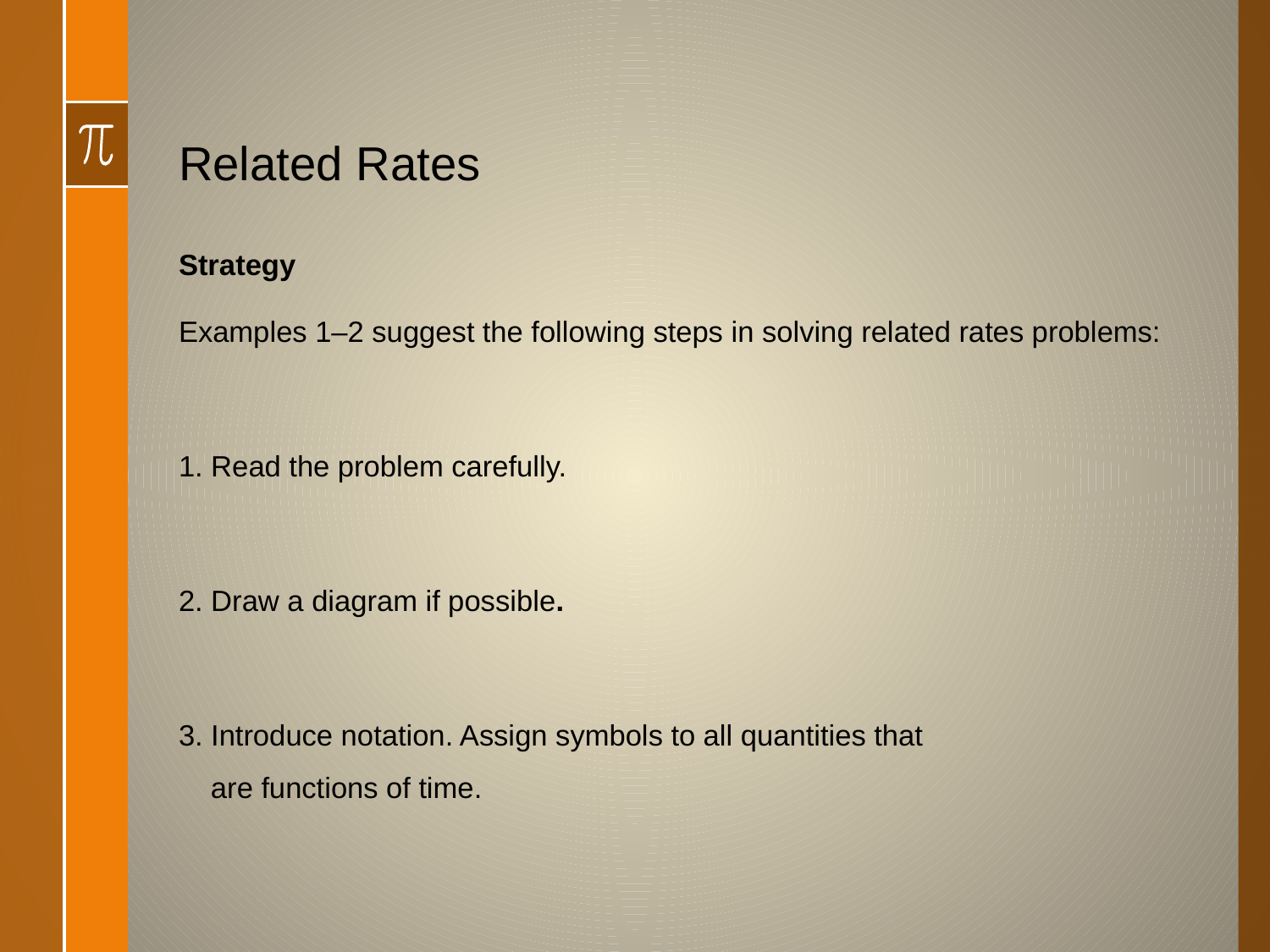

# Related Rates
Strategy
Examples 1–2 suggest the following steps in solving related rates problems:

1. Read the problem carefully.

2. Draw a diagram if possible.

3. Introduce notation. Assign symbols to all quantities that
    are functions of time.